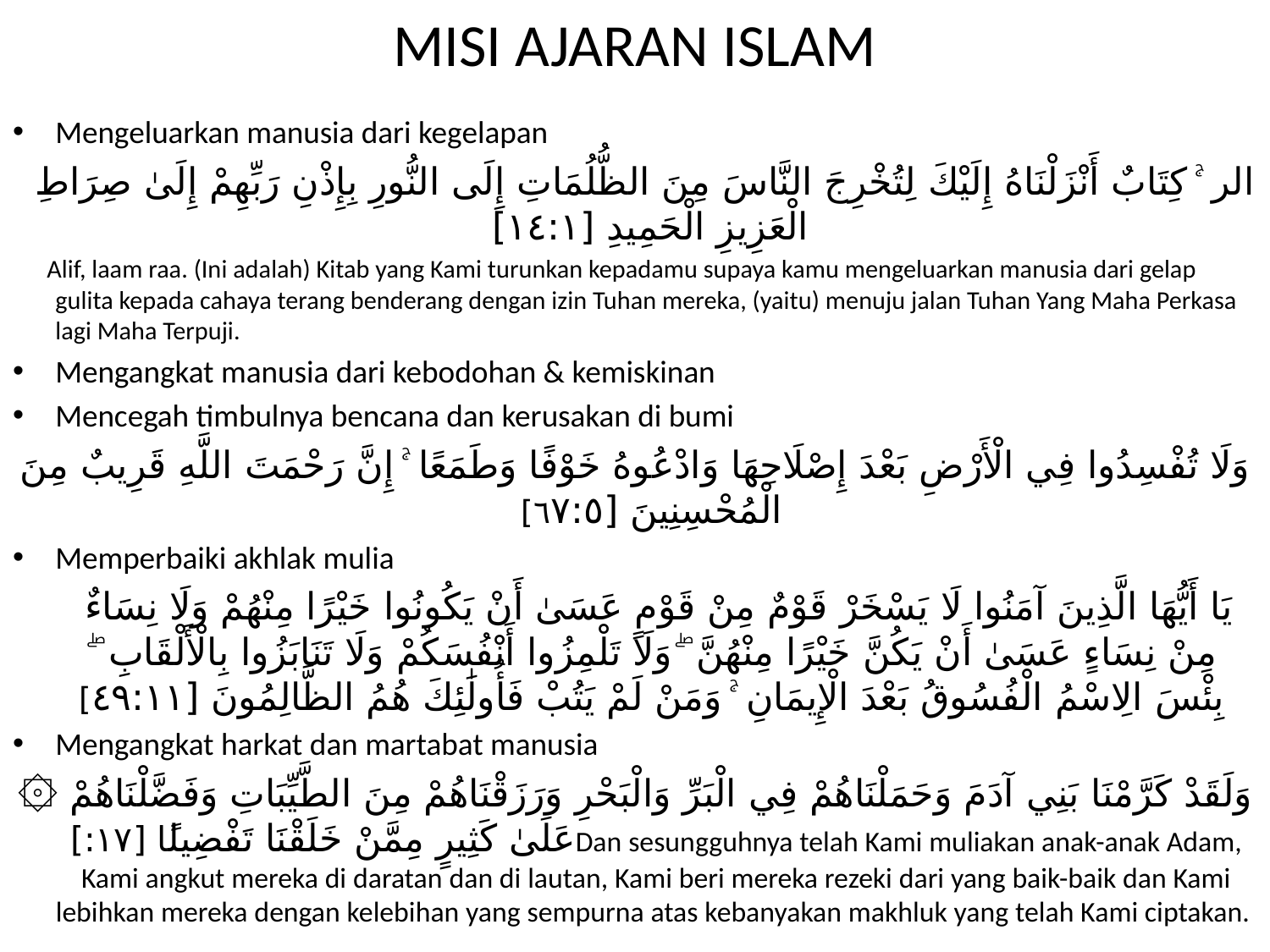

# MISI AJARAN ISLAM
Mengeluarkan manusia dari kegelapan
  الر ۚ كِتَابٌ أَنْزَلْنَاهُ إِلَيْكَ لِتُخْرِجَ النَّاسَ مِنَ الظُّلُمَاتِ إِلَى النُّورِ بِإِذْنِ رَبِّهِمْ إِلَىٰ صِرَاطِ الْعَزِيزِ الْحَمِيدِ [١٤:١]
      Alif, laam raa. (Ini adalah) Kitab yang Kami turunkan kepadamu supaya kamu mengeluarkan manusia dari gelap gulita kepada cahaya terang benderang dengan izin Tuhan mereka, (yaitu) menuju jalan Tuhan Yang Maha Perkasa lagi Maha Terpuji.
Mengangkat manusia dari kebodohan & kemiskinan
Mencegah timbulnya bencana dan kerusakan di bumi
وَلَا تُفْسِدُوا فِي الْأَرْضِ بَعْدَ إِصْلَاحِهَا وَادْعُوهُ خَوْفًا وَطَمَعًا ۚ إِنَّ رَحْمَتَ اللَّهِ قَرِيبٌ مِنَ الْمُحْسِنِينَ [٧:٥٦]
Memperbaiki akhlak mulia
    يَا أَيُّهَا الَّذِينَ آمَنُوا لَا يَسْخَرْ قَوْمٌ مِنْ قَوْمٍ عَسَىٰ أَنْ يَكُونُوا خَيْرًا مِنْهُمْ وَلَا نِسَاءٌ مِنْ نِسَاءٍ عَسَىٰ أَنْ يَكُنَّ خَيْرًا مِنْهُنَّ ۖ وَلَا تَلْمِزُوا أَنْفُسَكُمْ وَلَا تَنَابَزُوا بِالْأَلْقَابِ ۖ بِئْسَ الِاسْمُ الْفُسُوقُ بَعْدَ الْإِيمَانِ ۚ وَمَنْ لَمْ يَتُبْ فَأُولَٰئِكَ هُمُ الظَّالِمُونَ [٤٩:١١]
Mengangkat harkat dan martabat manusia
۞ وَلَقَدْ كَرَّمْنَا بَنِي آدَمَ وَحَمَلْنَاهُمْ فِي الْبَرِّ وَالْبَحْرِ وَرَزَقْنَاهُمْ مِنَ الطَّيِّبَاتِ وَفَضَّلْنَاهُمْ عَلَىٰ كَثِيرٍ مِمَّنْ خَلَقْنَا تَفْضِيلًا [١٧:]Dan sesungguhnya telah Kami muliakan anak-anak Adam, Kami angkut mereka di daratan dan di lautan, Kami beri mereka rezeki dari yang baik-baik dan Kami lebihkan mereka dengan kelebihan yang sempurna atas kebanyakan makhluk yang telah Kami ciptakan.